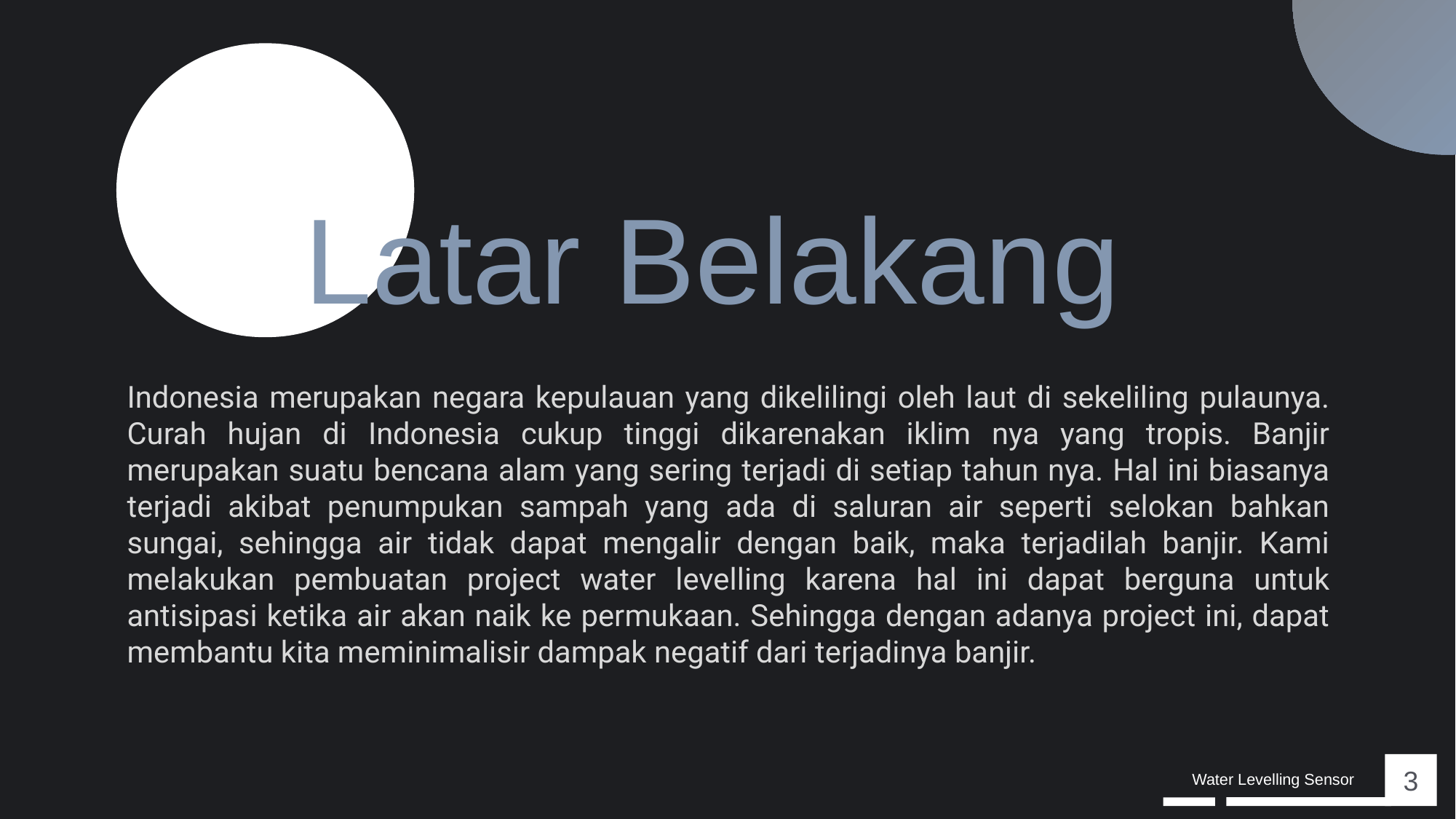

Water Levelling
Sensor
# Latar Belakang
Indonesia merupakan negara kepulauan yang dikelilingi oleh laut di sekeliling pulaunya. Curah hujan di Indonesia cukup tinggi dikarenakan iklim nya yang tropis. Banjir merupakan suatu bencana alam yang sering terjadi di setiap tahun nya. Hal ini biasanya terjadi akibat penumpukan sampah yang ada di saluran air seperti selokan bahkan sungai, sehingga air tidak dapat mengalir dengan baik, maka terjadilah banjir. Kami melakukan pembuatan project water levelling karena hal ini dapat berguna untuk antisipasi ketika air akan naik ke permukaan. Sehingga dengan adanya project ini, dapat membantu kita meminimalisir dampak negatif dari terjadinya banjir.
Anggota Kelompok

Axel David
Farhan Rizki Fauzi
Tsani Faishal Azhar
Ilham Khodar Trijaya
Haldi Alfiansyach

3
Water Levelling Sensor